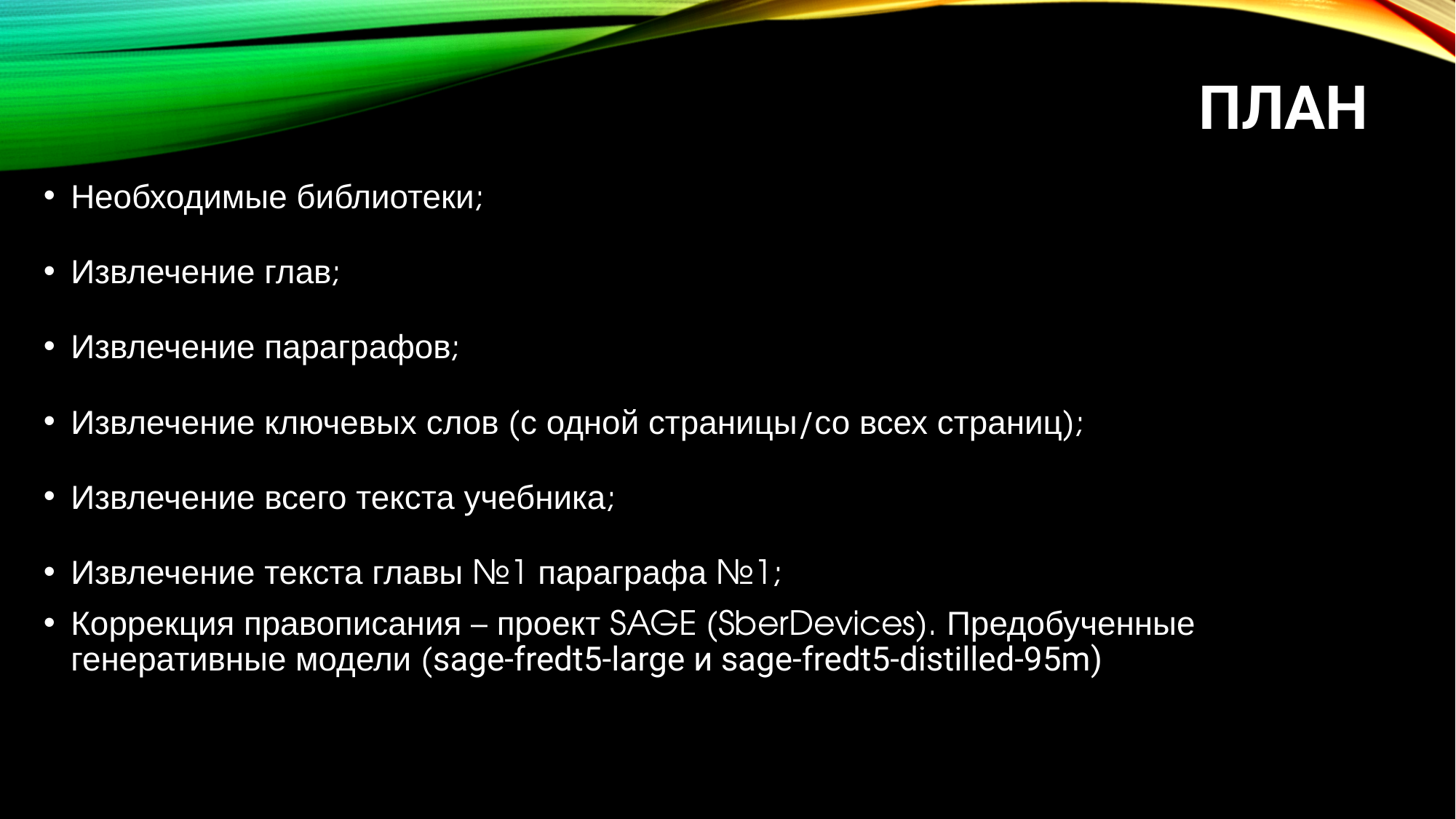

# план
Необходимые библиотеки;
Извлечение глав;
Извлечение параграфов;
Извлечение ключевых слов (с одной страницы/со всех страниц);
Извлечение всего текста учебника;
Извлечение текста главы №1 параграфа №1;
Коррекция правописания – проект SAGE (SberDevices). Предобученные генеративные модели (sage-fredt5-large и sage-fredt5-distilled-95m)